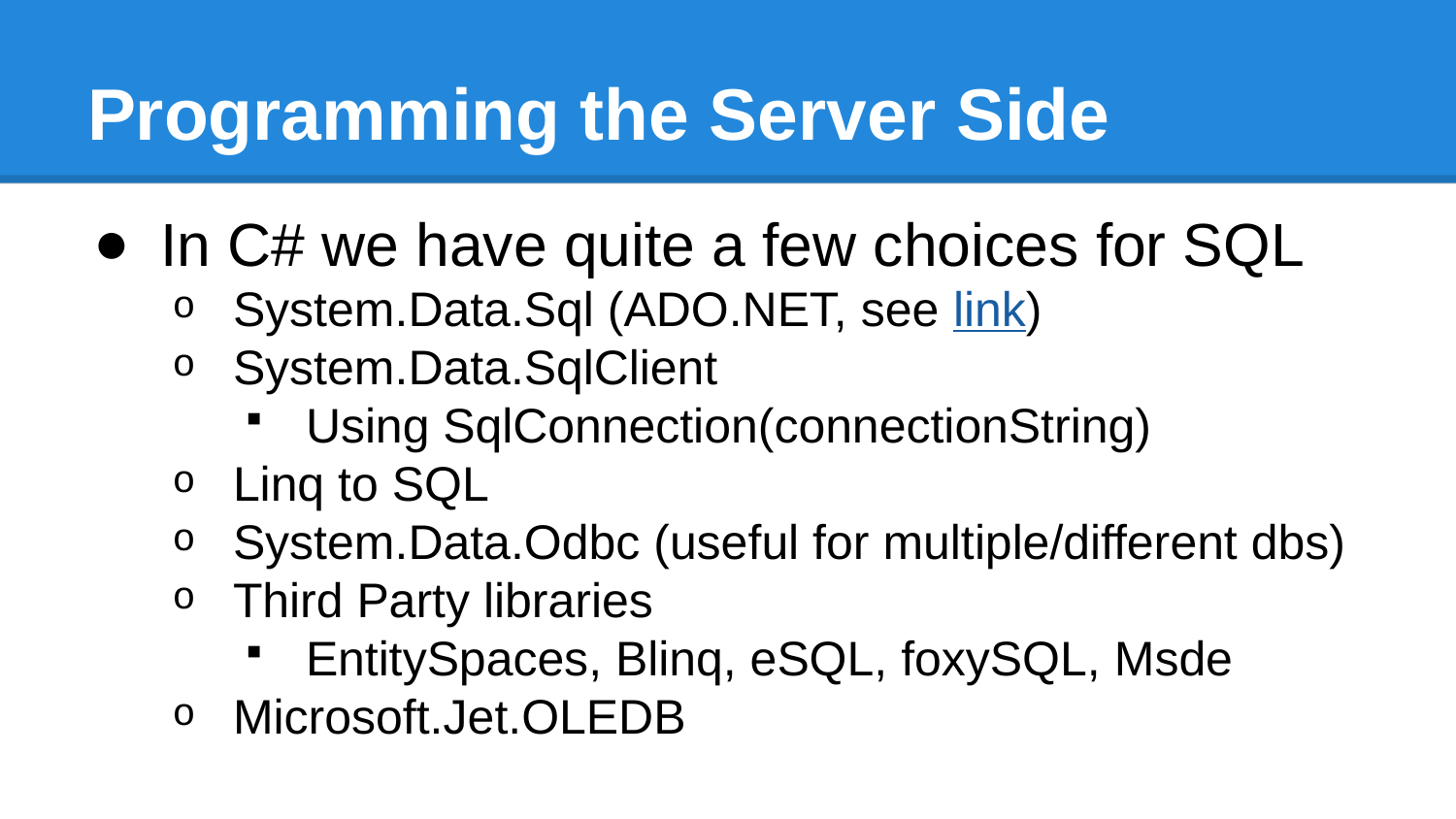

# Programming the Server Side
In C# we have quite a few choices for SQL
System.Data.Sql (ADO.NET, see link)
System.Data.SqlClient
Using SqlConnection(connectionString)
Linq to SQL
System.Data.Odbc (useful for multiple/different dbs)
Third Party libraries
EntitySpaces, Blinq, eSQL, foxySQL, Msde
Microsoft.Jet.OLEDB